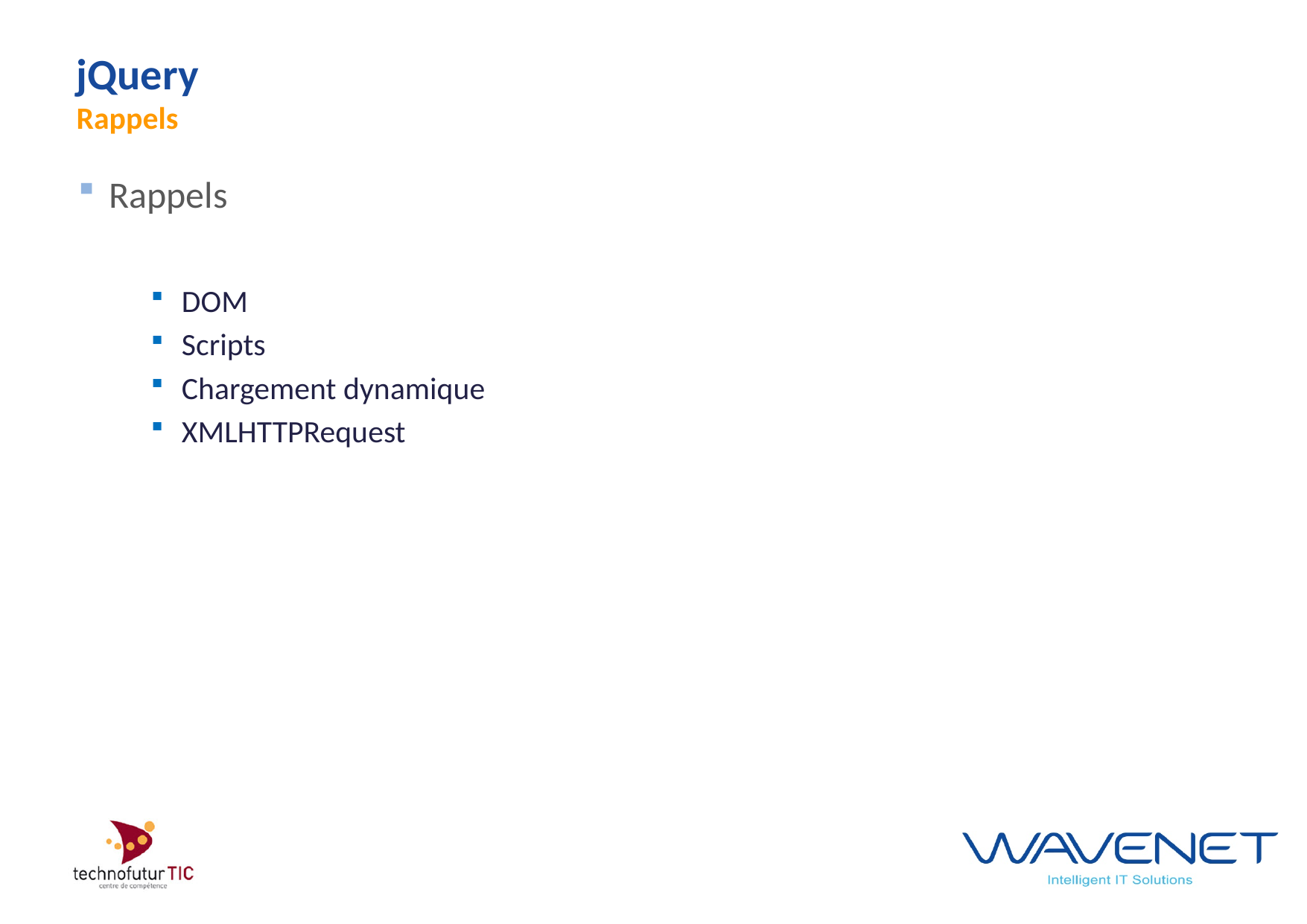

# jQuery Rappels

Rappels

DOM
Scripts
Chargement dynamique
XMLHTTPRequest